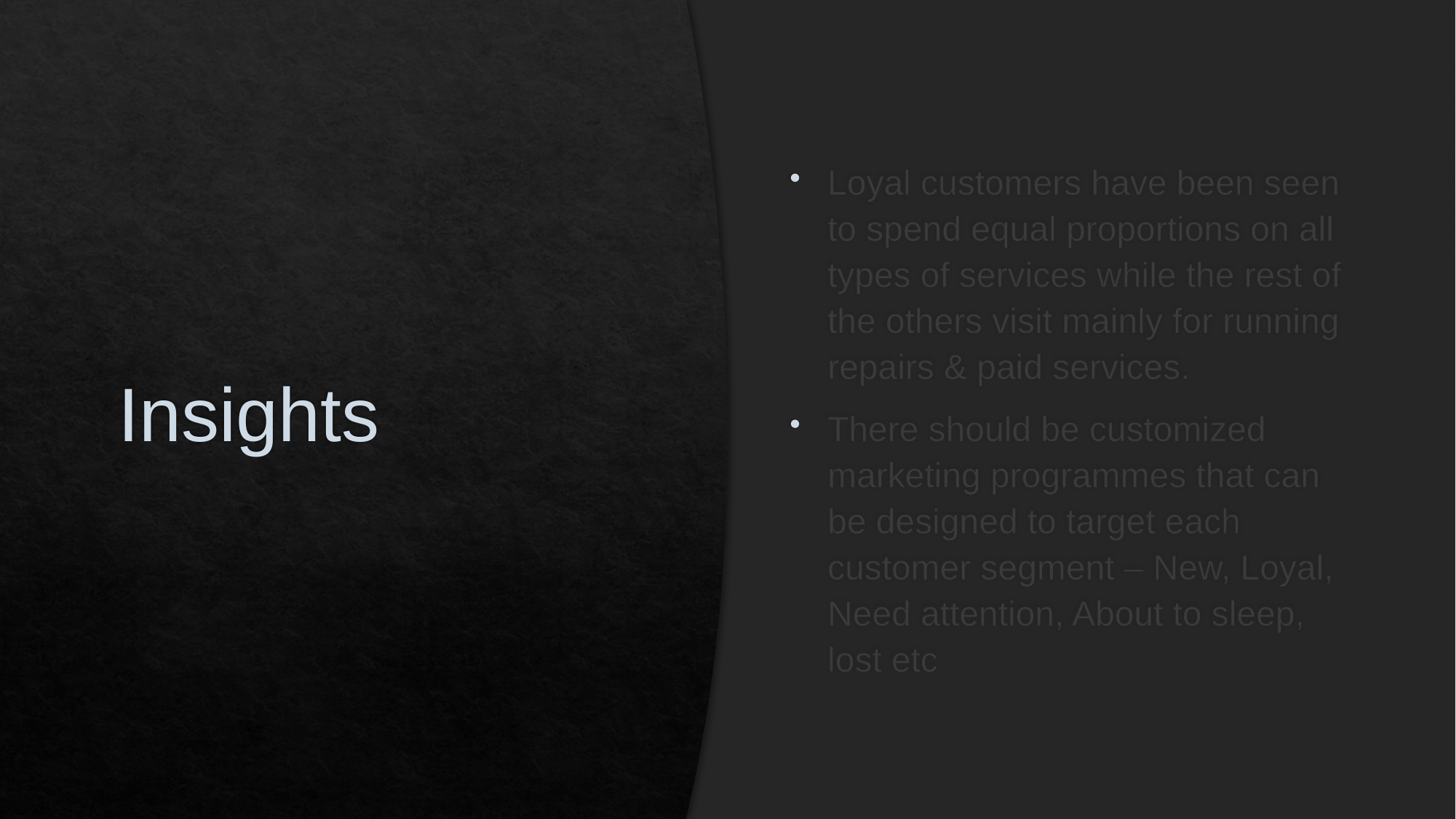

# Insights
Loyal customers have been seen to spend equal proportions on all types of services while the rest of the others visit mainly for running repairs & paid services.
There should be customized marketing programmes that can be designed to target each customer segment – New, Loyal, Need attention, About to sleep, lost etc